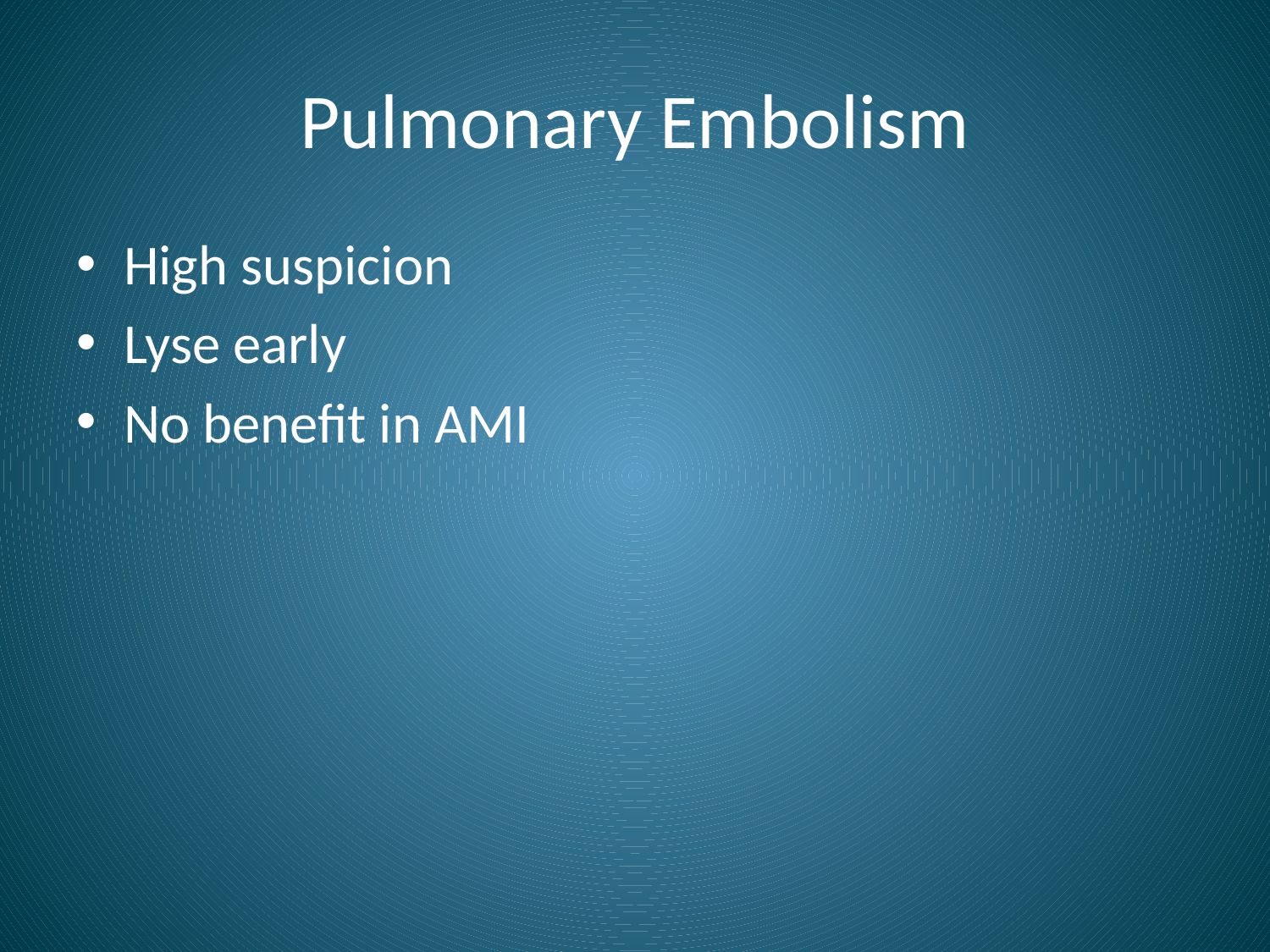

# Pulmonary Embolism
High suspicion
Lyse early
No benefit in AMI